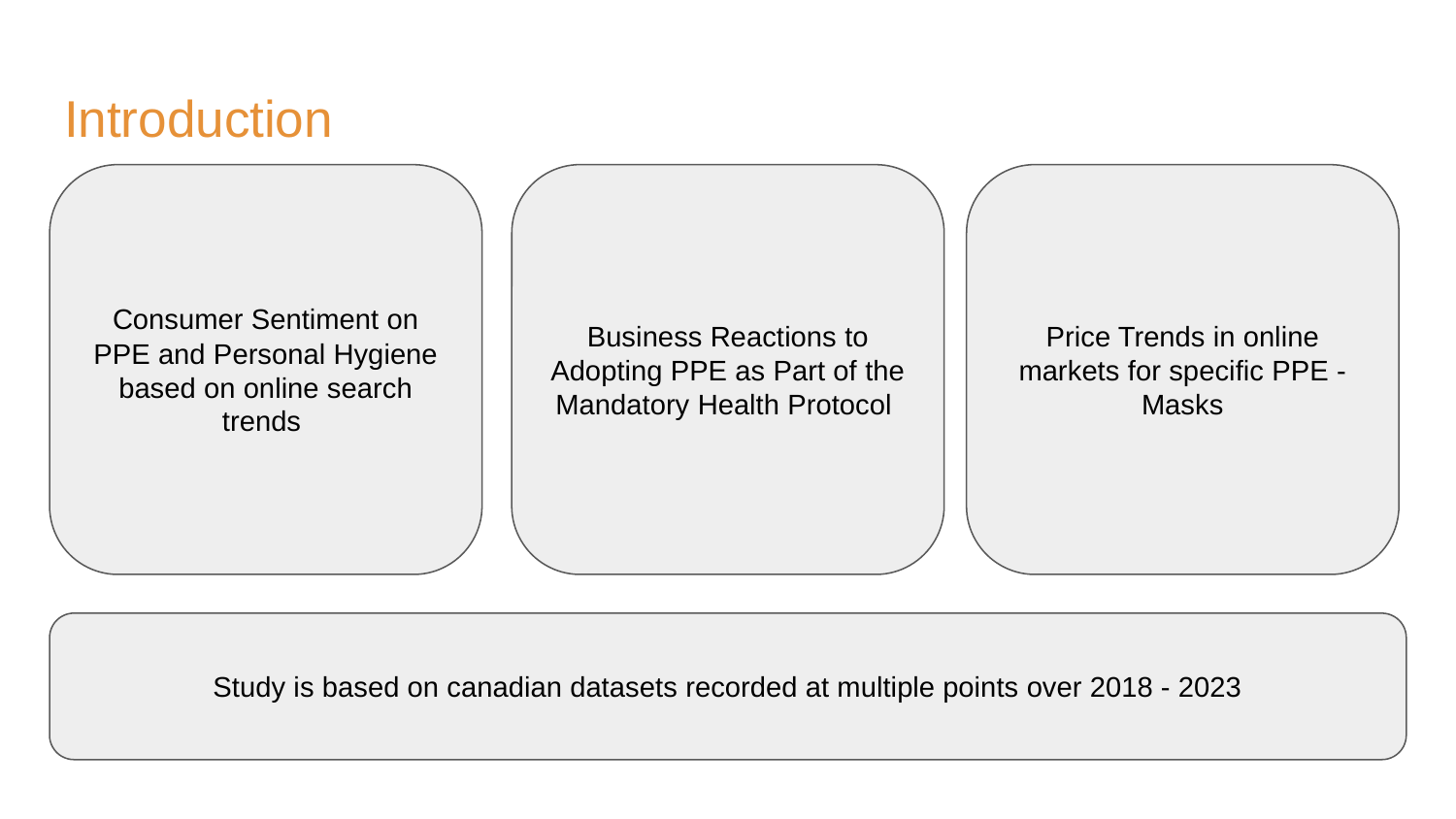

# Introduction
Consumer Sentiment on PPE and Personal Hygiene based on online search trends
Business Reactions to Adopting PPE as Part of the Mandatory Health Protocol
Price Trends in online markets for specific PPE - Masks
Study is based on canadian datasets recorded at multiple points over 2018 - 2023